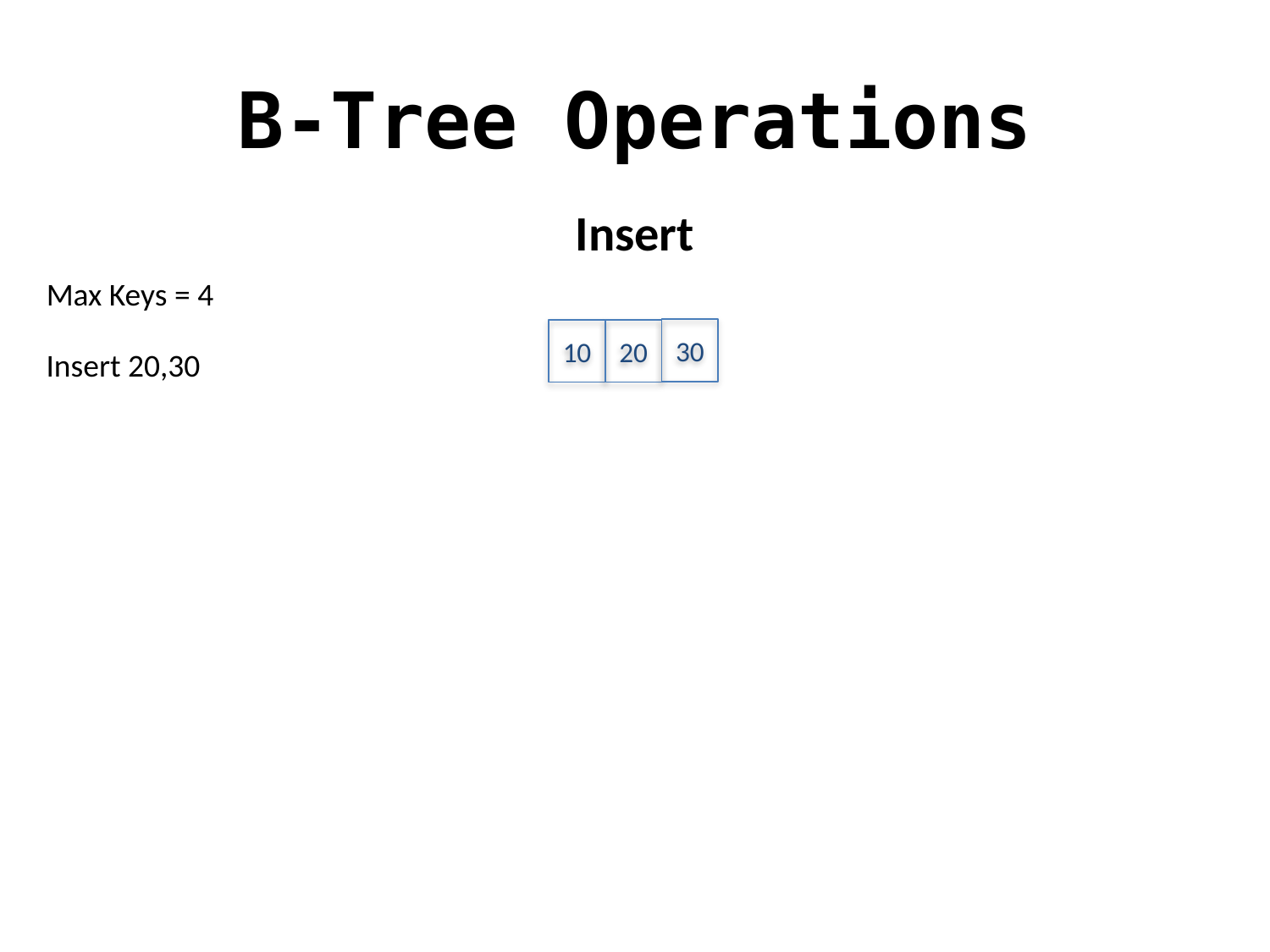

# B-Tree Operations
  Insert
Max Keys = 4
30
20
10
Insert 20,30